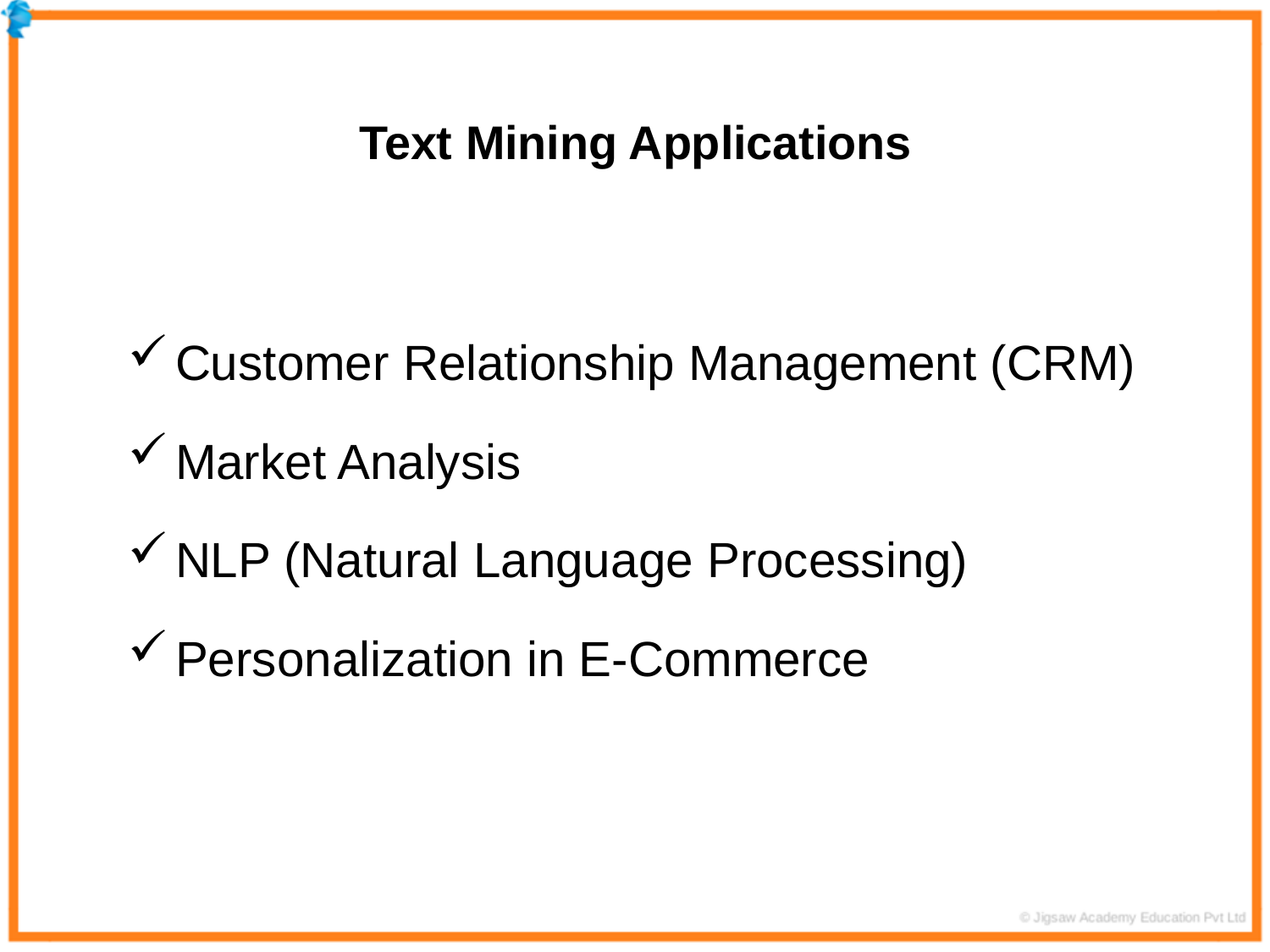

Text Mining Applications

Customer Relationship Management (CRM)
Market Analysis
NLP (Natural Language Processing)
Personalization in E-Commerce